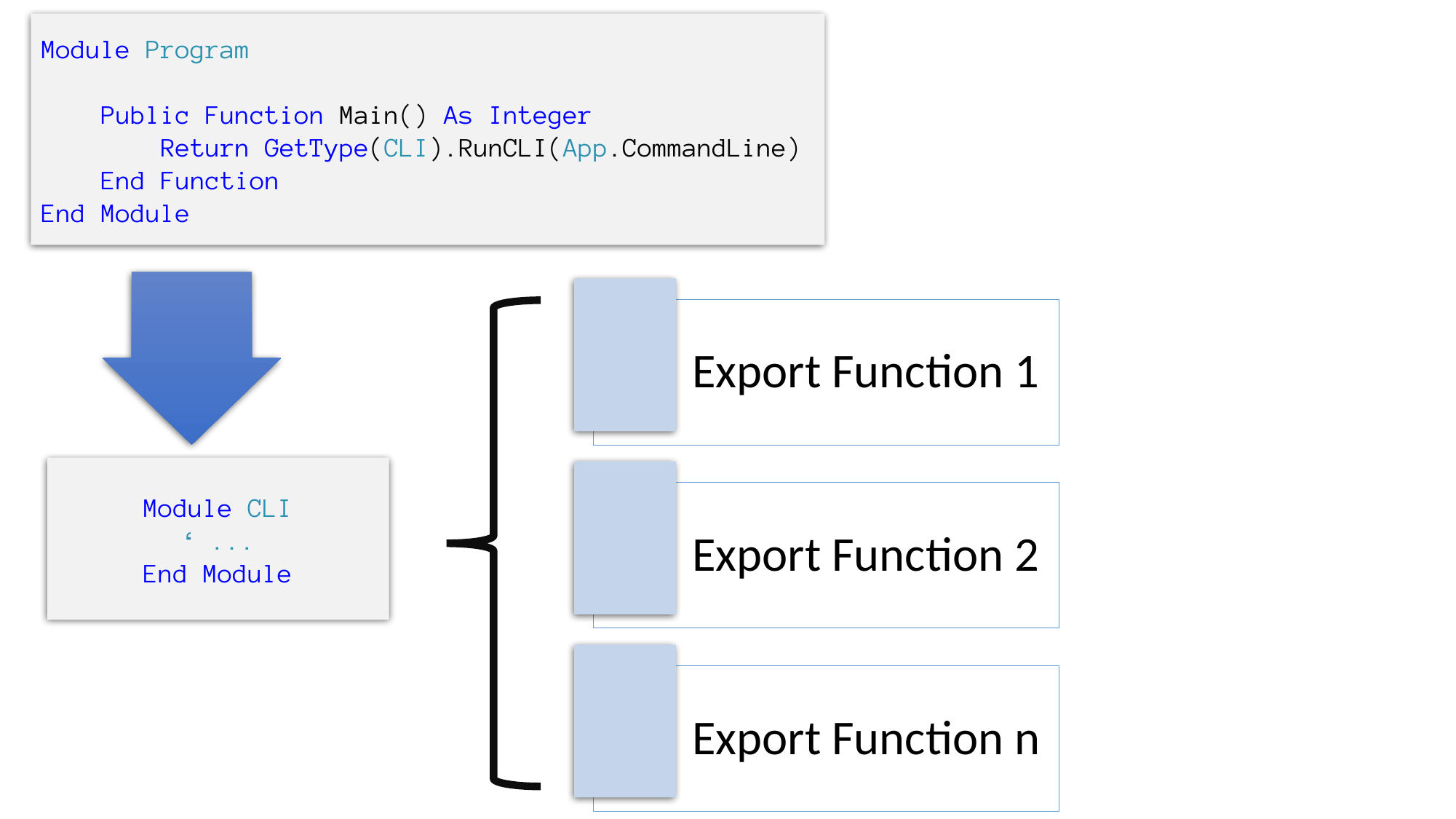

Module Program

    Public Function Main() As Integer
        Return GetType(CLI).RunCLI(App.CommandLine)
    End Function
End Module
Export Function 1
Export Function 2
Export Function n

Module CLI
‘ ...
End Module